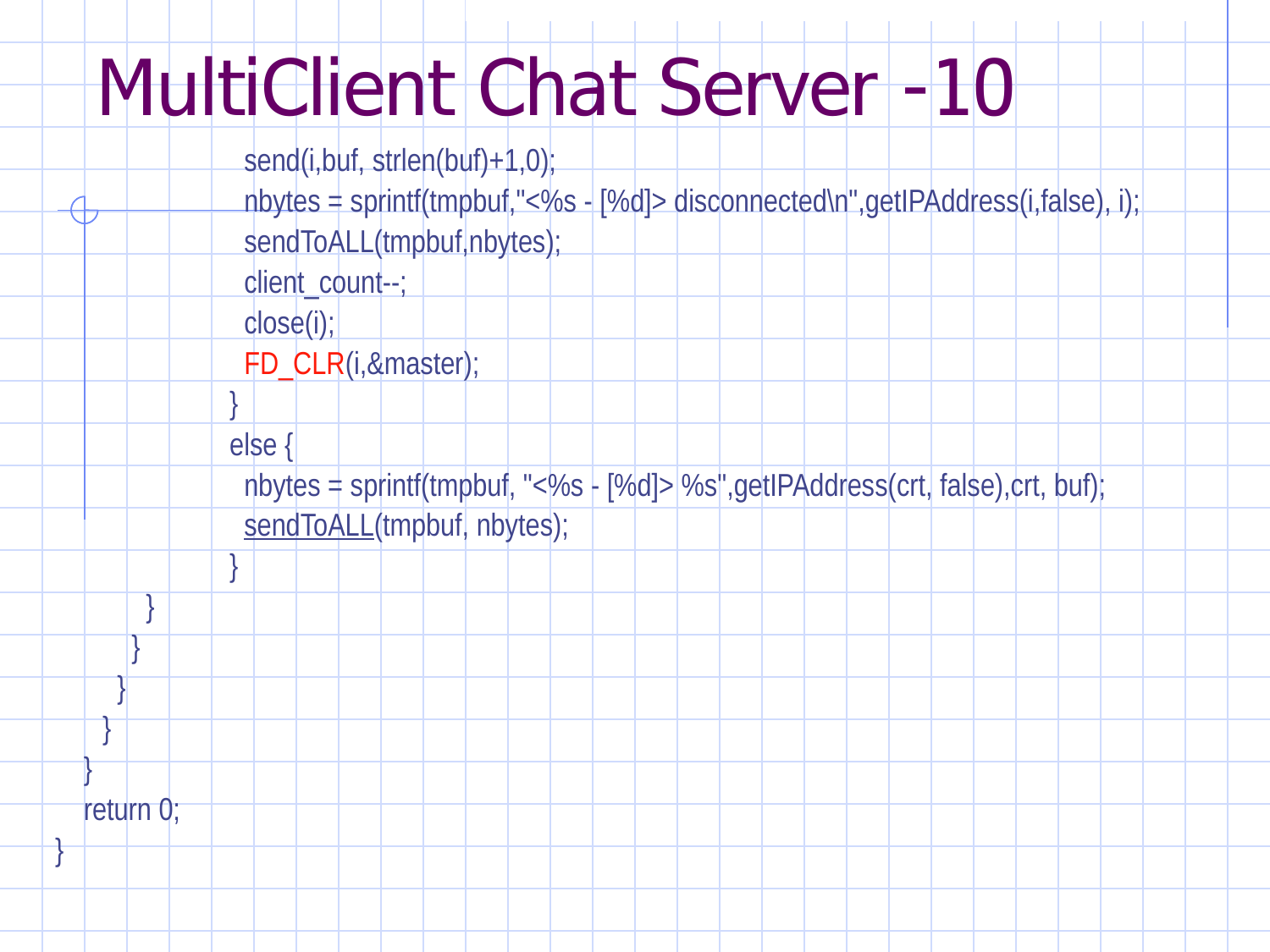

# MultiClient Chat Server -10
		  send(i,buf, strlen(buf)+1,0);
		  nbytes = sprintf(tmpbuf,"<%s - [%d]> disconnected\n",getIPAddress(i,false), i);
		  sendToALL(tmpbuf,nbytes);
		  client_count--;
		  close(i);
		  FD_CLR(i,&master);
		}
		else {
		  nbytes = sprintf(tmpbuf, "<%s - [%d]> %s",getIPAddress(crt, false),crt, buf);
		  sendToALL(tmpbuf, nbytes);
		}
	      }
	    }
	  }
	}
    }
    return 0;
}